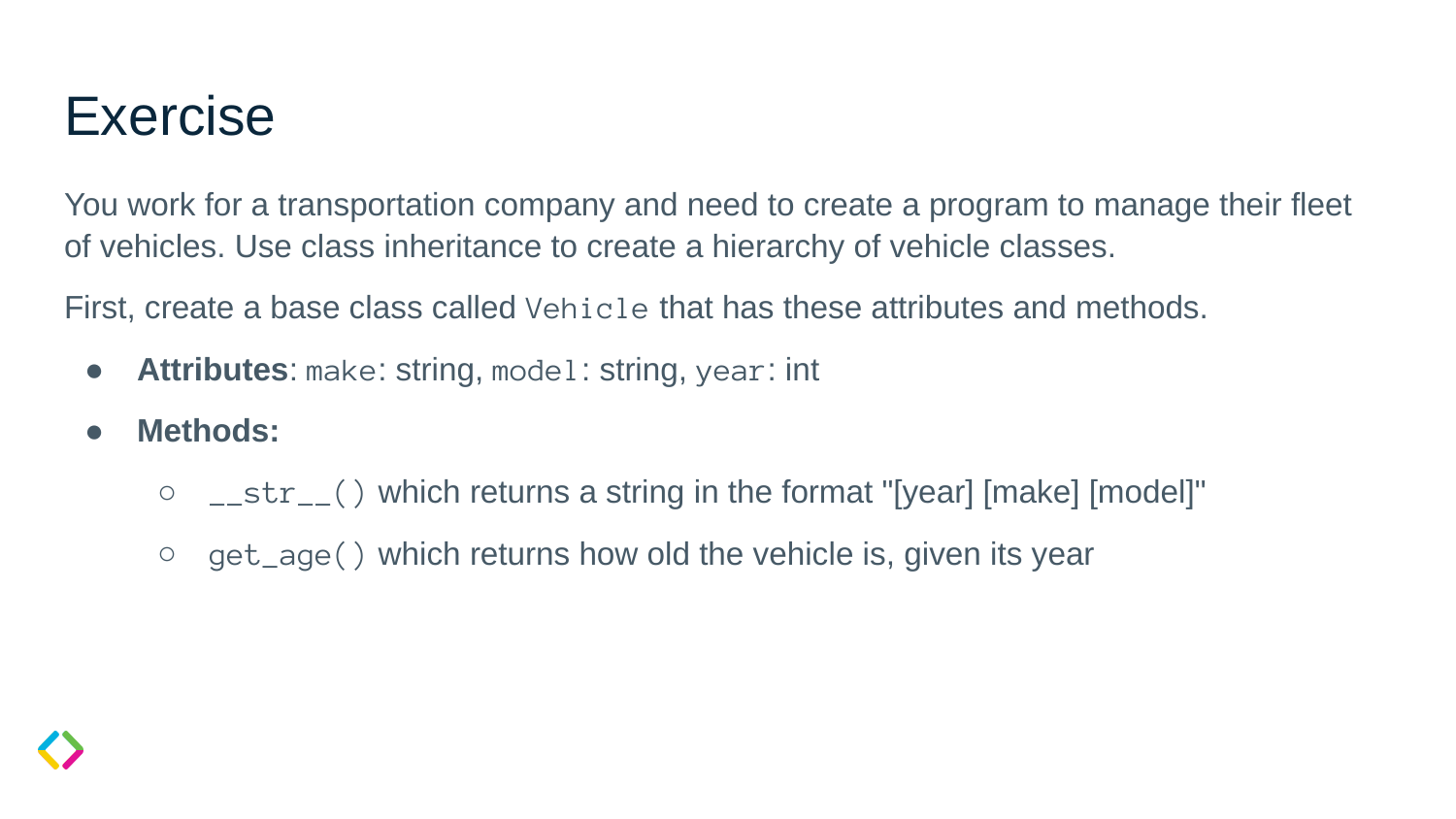

# Exercise
You work for a transportation company and need to create a program to manage their fleet of vehicles. Use class inheritance to create a hierarchy of vehicle classes.
First, create a base class called Vehicle that has these attributes and methods.
Attributes: make: string, model: string, year: int
Methods:
__str__() which returns a string in the format "[year] [make] [model]"
get_age() which returns how old the vehicle is, given its year